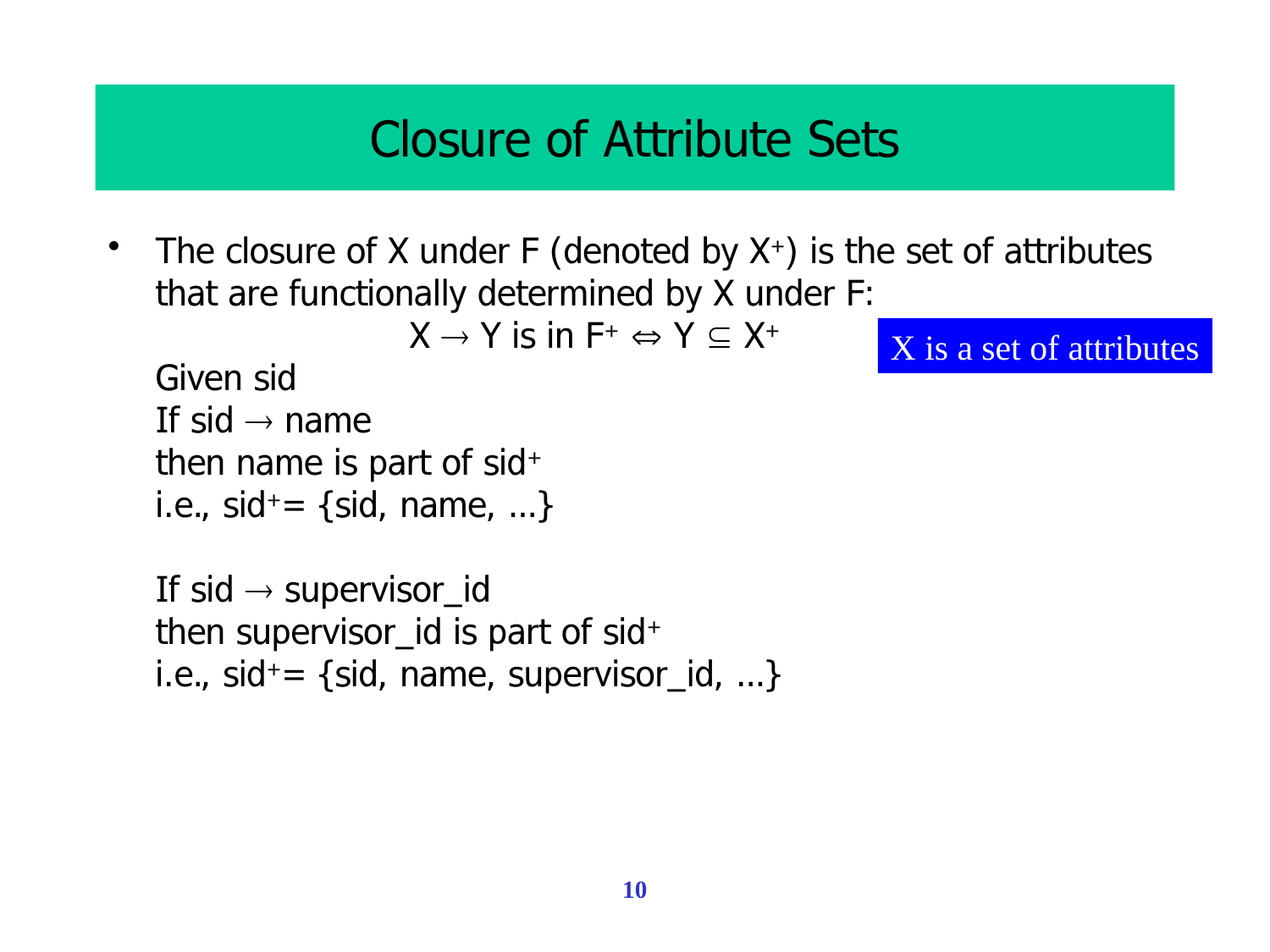

# Closure of Attribute Sets
The closure of X under F (denoted by X+) is the set of attributes that are functionally determined by X under F:
		X → Y is in F+ ⇔ Y ⊆ X+
Given sid
If sid → name
then name is part of sid+
i.e., sid+= {sid, name, …}
If sid → supervisor_id
then supervisor_id is part of sid+
i.e., sid+= {sid, name, supervisor_id, …}
X is a set of attributes
10